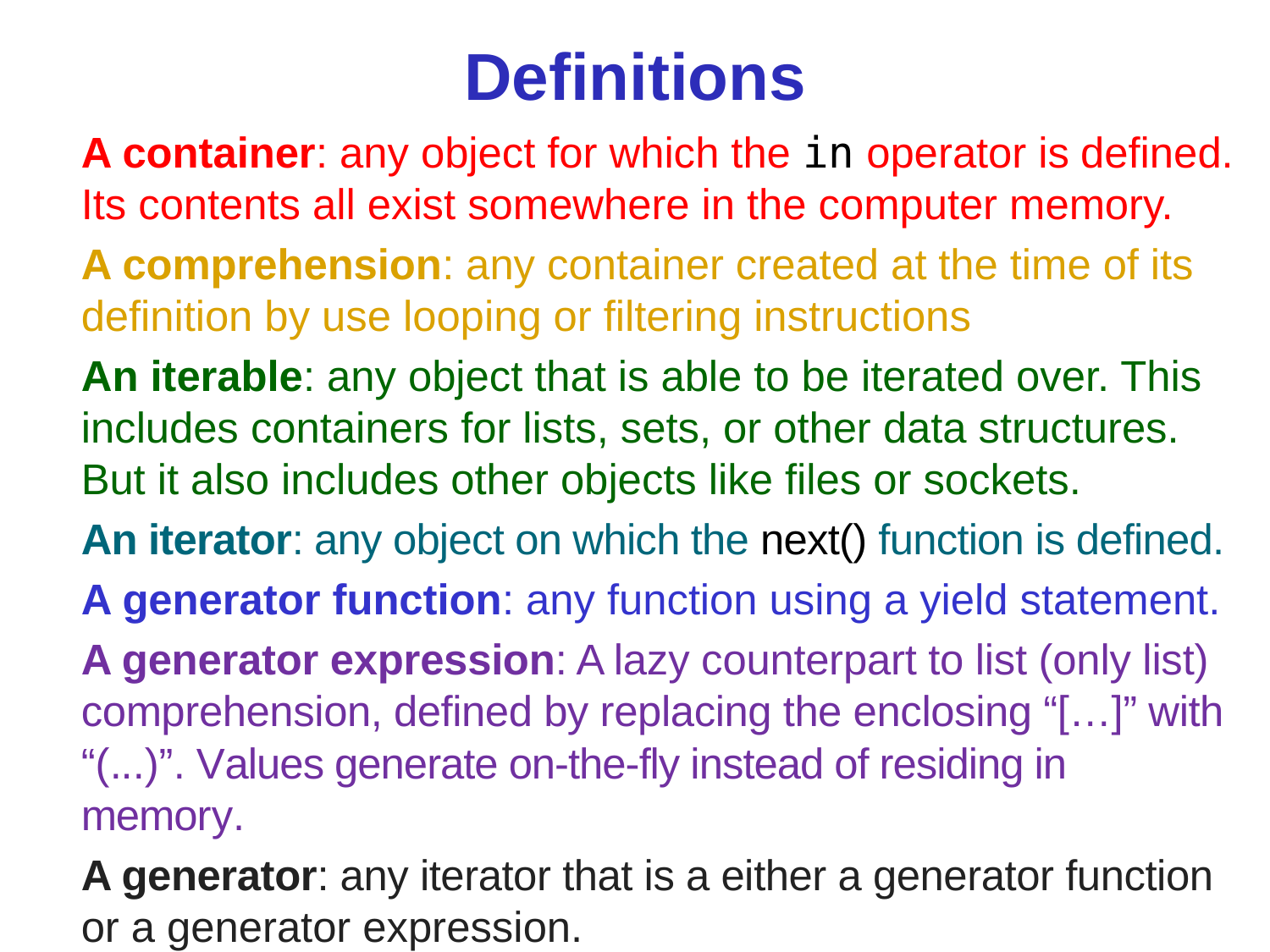

# Definitions
A container: any object for which the in operator is defined.
Its contents all exist somewhere in the computer memory.
A comprehension: any container created at the time of its definition by use looping or filtering instructions
An iterable: any object that is able to be iterated over. This includes containers for lists, sets, or other data structures.
But it also includes other objects like files or sockets.
An iterator: any object on which the next() function is defined.
A generator function: any function using a yield statement.
A generator expression: A lazy counterpart to list (only list) comprehension, defined by replacing the enclosing “[…]” with “(...)”. Values generate on-the-fly instead of residing in memory.
A generator: any iterator that is a either a generator function or a generator expression.